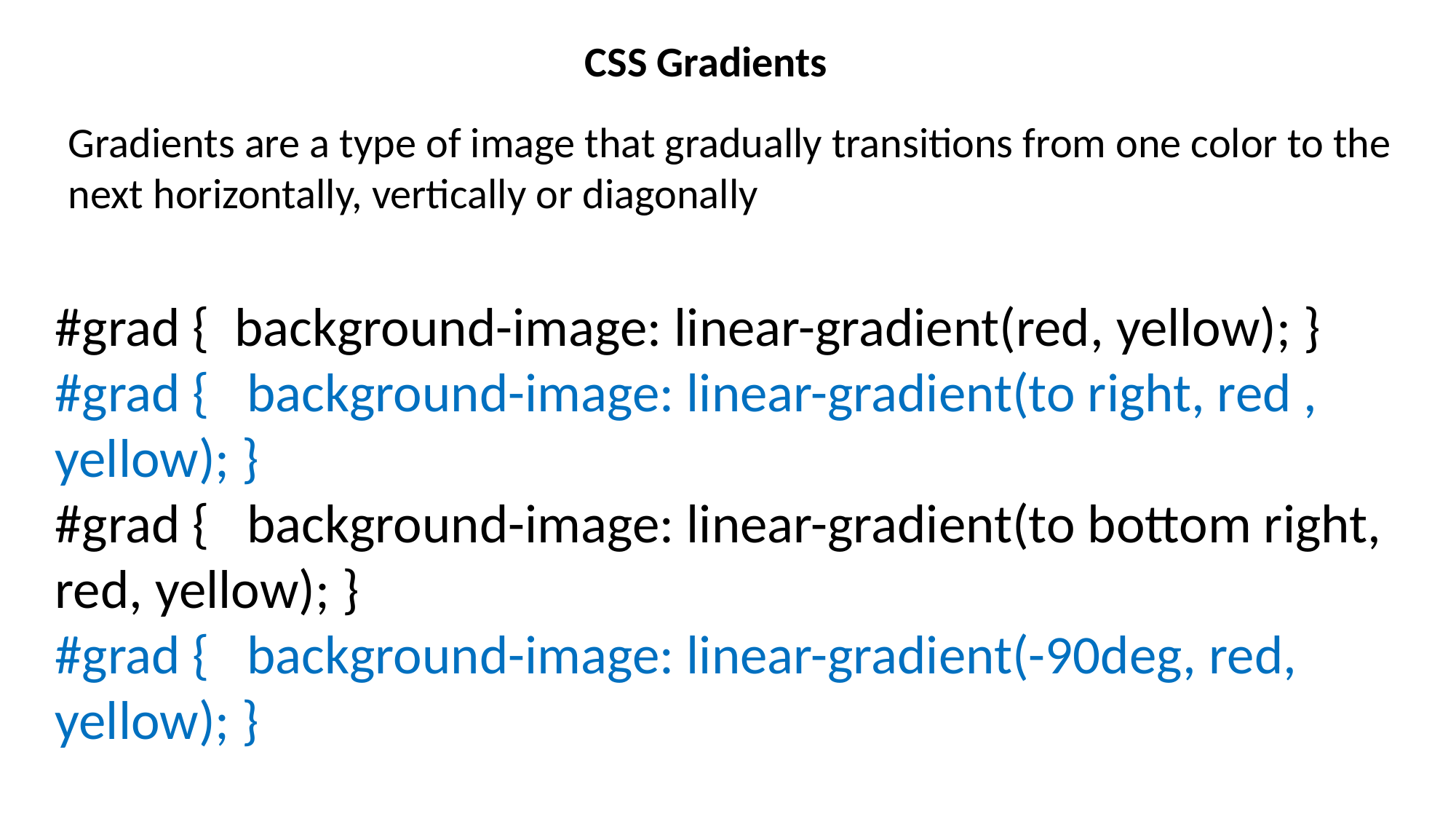

CSS Gradients
Gradients are a type of image that gradually transitions from one color to the next horizontally, vertically or diagonally
#grad {  background-image: linear-gradient(red, yellow); }
#grad {   background-image: linear-gradient(to right, red , yellow); }
#grad {   background-image: linear-gradient(to bottom right, red, yellow); }
#grad {   background-image: linear-gradient(-90deg, red, yellow); }